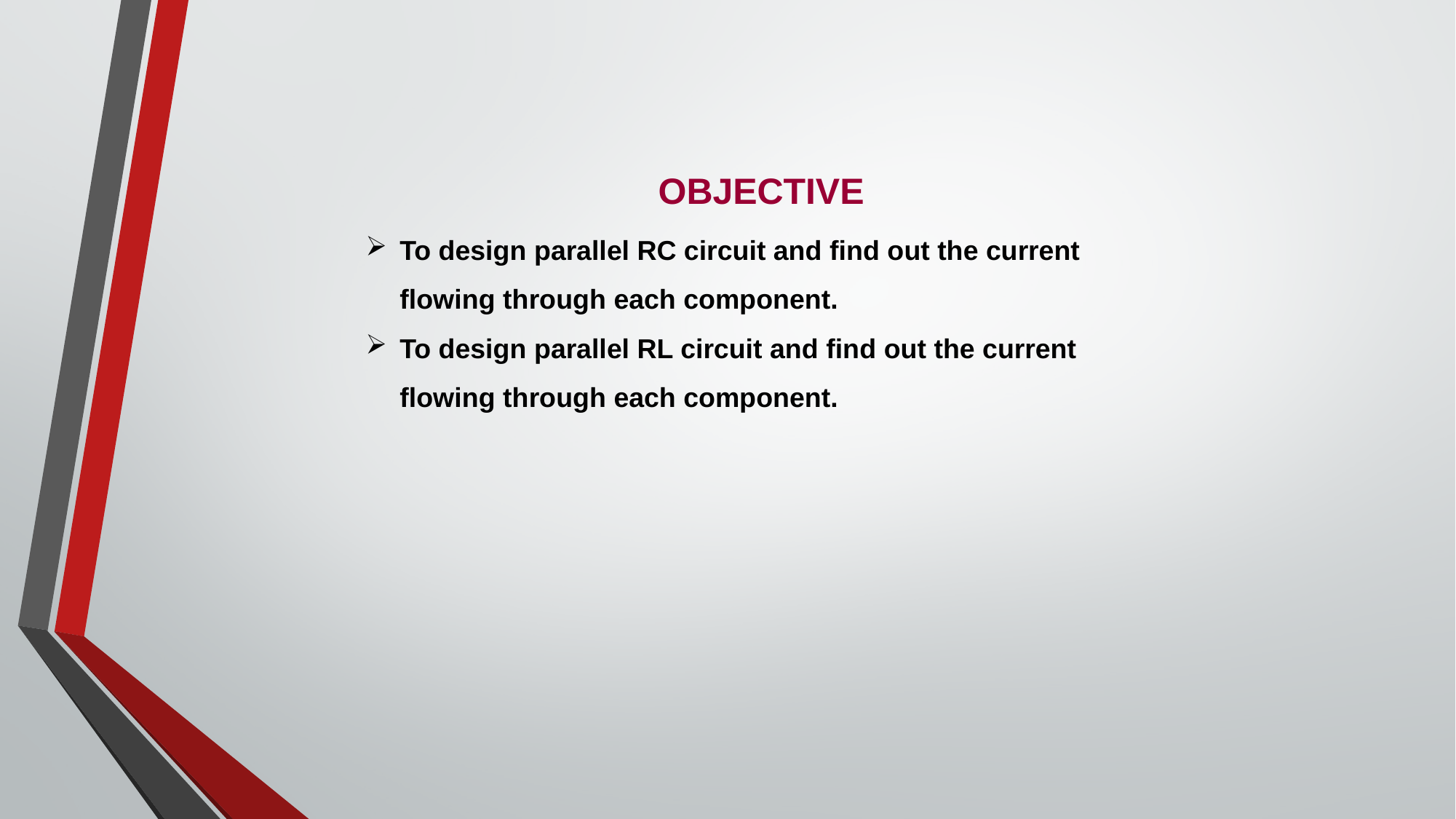

OBJECTIVE
To design parallel RC circuit and find out the current flowing through each component.
To design parallel RL circuit and find out the current flowing through each component.